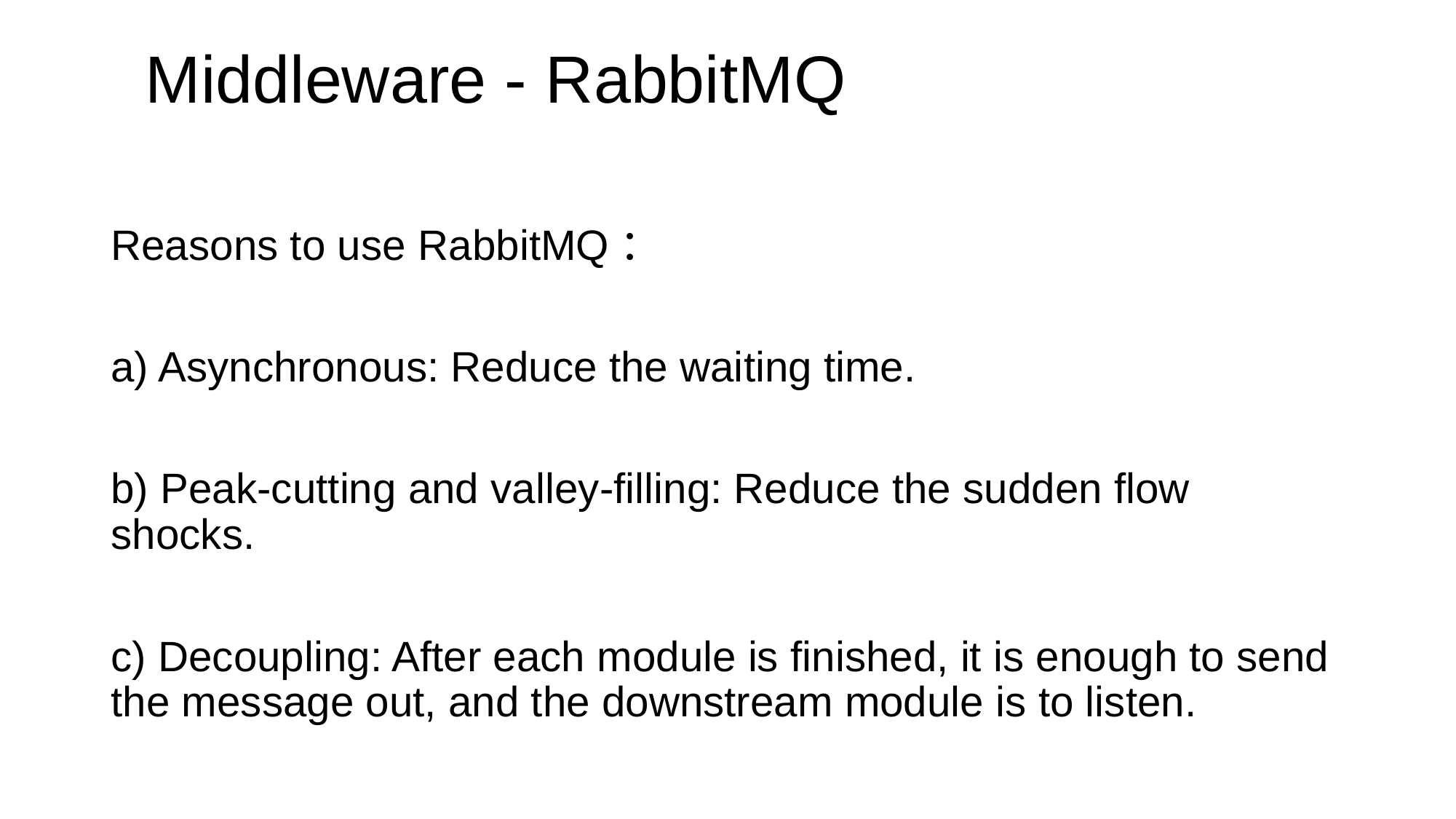

# Middleware - RabbitMQ
Reasons to use RabbitMQ：

a) Asynchronous: Reduce the waiting time.

b) Peak-cutting and valley-filling: Reduce the sudden flow shocks.

c) Decoupling: After each module is finished, it is enough to send the message out, and the downstream module is to listen.